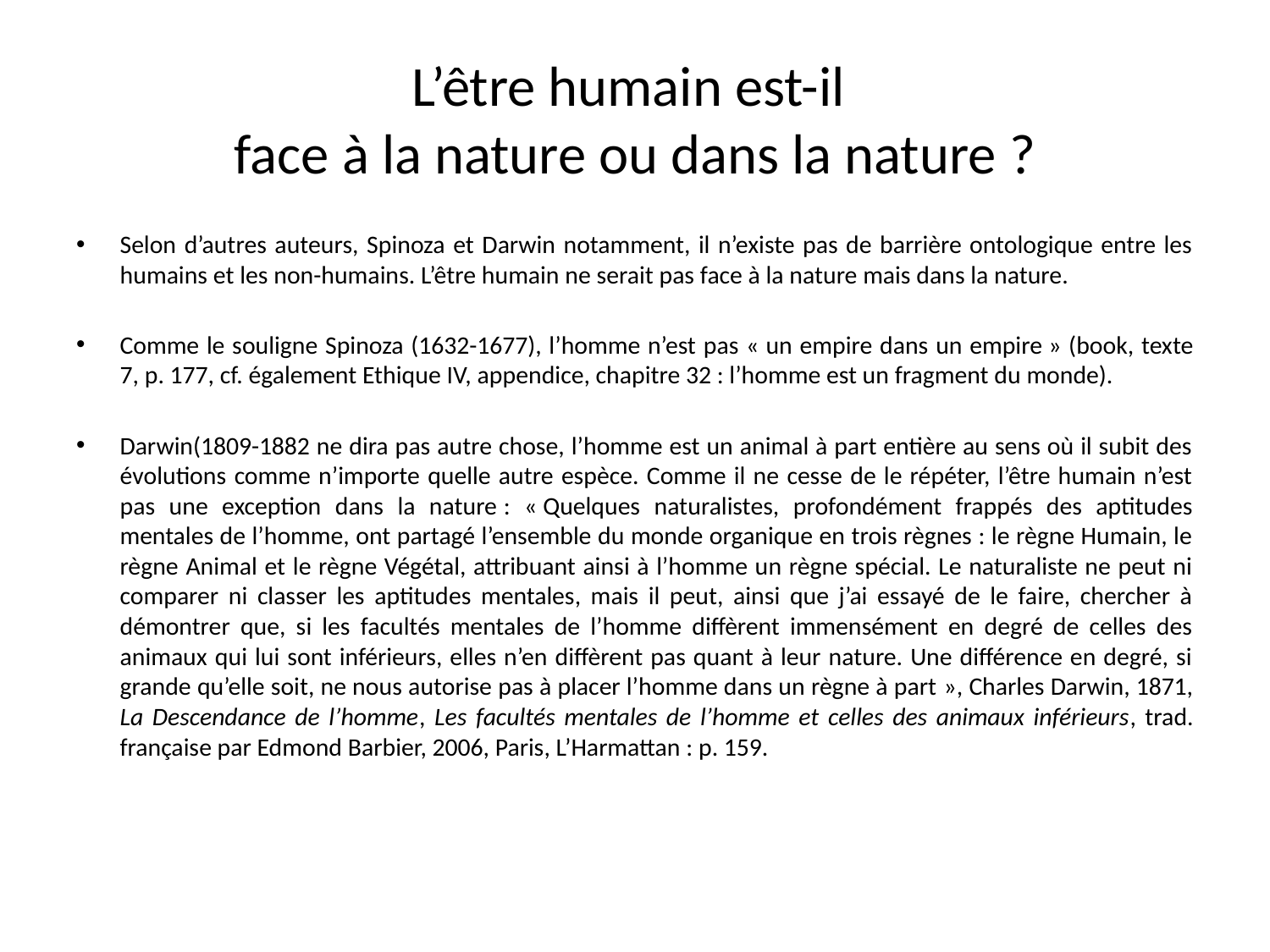

# L’être humain est-il face à la nature ou dans la nature ?
Selon d’autres auteurs, Spinoza et Darwin notamment, il n’existe pas de barrière ontologique entre les humains et les non-humains. L’être humain ne serait pas face à la nature mais dans la nature.

Comme le souligne Spinoza (1632-1677), l’homme n’est pas « un empire dans un empire » (book, texte 7, p. 177, cf. également Ethique IV, appendice, chapitre 32 : l’homme est un fragment du monde).

Darwin(1809-1882 ne dira pas autre chose, l’homme est un animal à part entière au sens où il subit des évolutions comme n’importe quelle autre espèce. Comme il ne cesse de le répéter, l’être humain n’est pas une exception dans la nature : « Quelques naturalistes, profondément frappés des aptitudes mentales de l’homme, ont partagé l’ensemble du monde organique en trois règnes : le règne Humain, le règne Animal et le règne Végétal, attribuant ainsi à l’homme un règne spécial. Le naturaliste ne peut ni comparer ni classer les aptitudes mentales, mais il peut, ainsi que j’ai essayé de le faire, chercher à démontrer que, si les facultés mentales de l’homme diffèrent immensément en degré de celles des animaux qui lui sont inférieurs, elles n’en diffèrent pas quant à leur nature. Une différence en degré, si grande qu’elle soit, ne nous autorise pas à placer l’homme dans un règne à part », Charles Darwin, 1871, La Descendance de l’homme, Les facultés mentales de l’homme et celles des animaux inférieurs, trad. française par Edmond Barbier, 2006, Paris, L’Harmattan : p. 159.